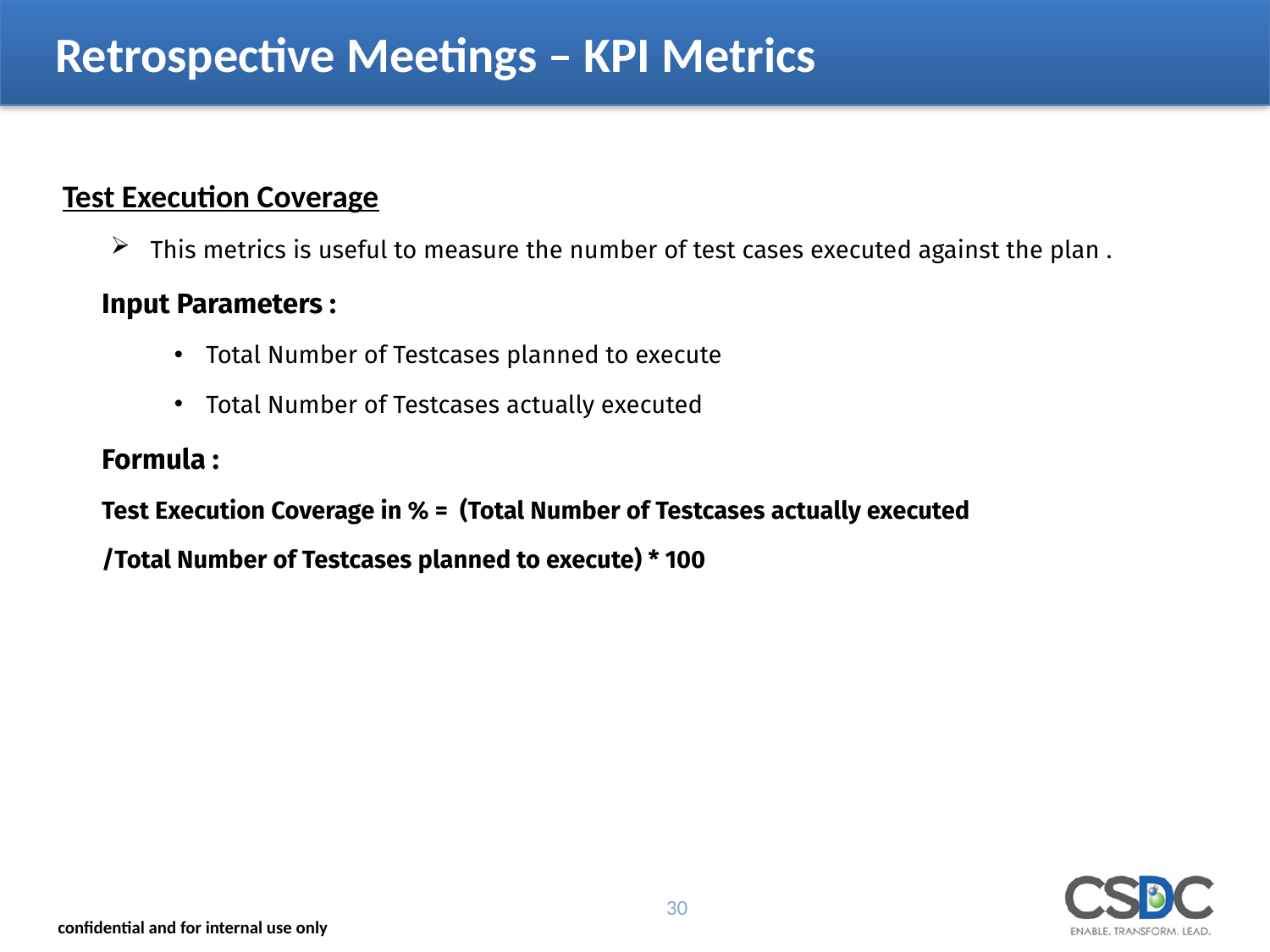

# Retrospective Meetings – KPI Metrics

Test Execution Coverage
This metrics is useful to measure the number of test cases executed against the plan .
Input Parameters :
Total Number of Testcases planned to execute
Total Number of Testcases actually executed
Formula :
Test Execution Coverage in % =  (Total Number of Testcases actually executed
/Total Number of Testcases planned to execute) * 100

30
confidential and for internal use only